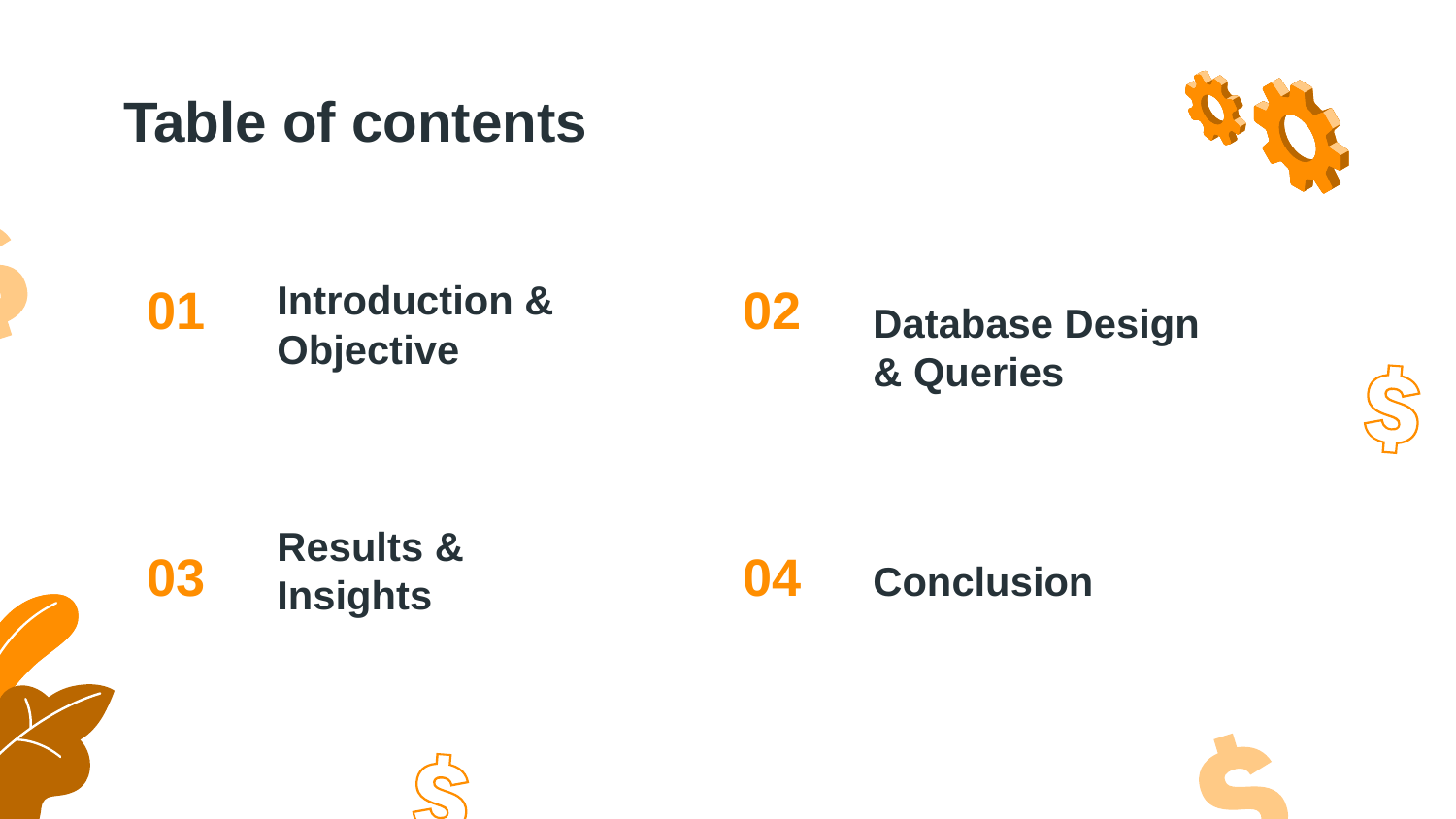

# Table of contents
Database Design & Queries
Introduction & Objective
01
02

Conclusion
03
04
Results & Insights

2